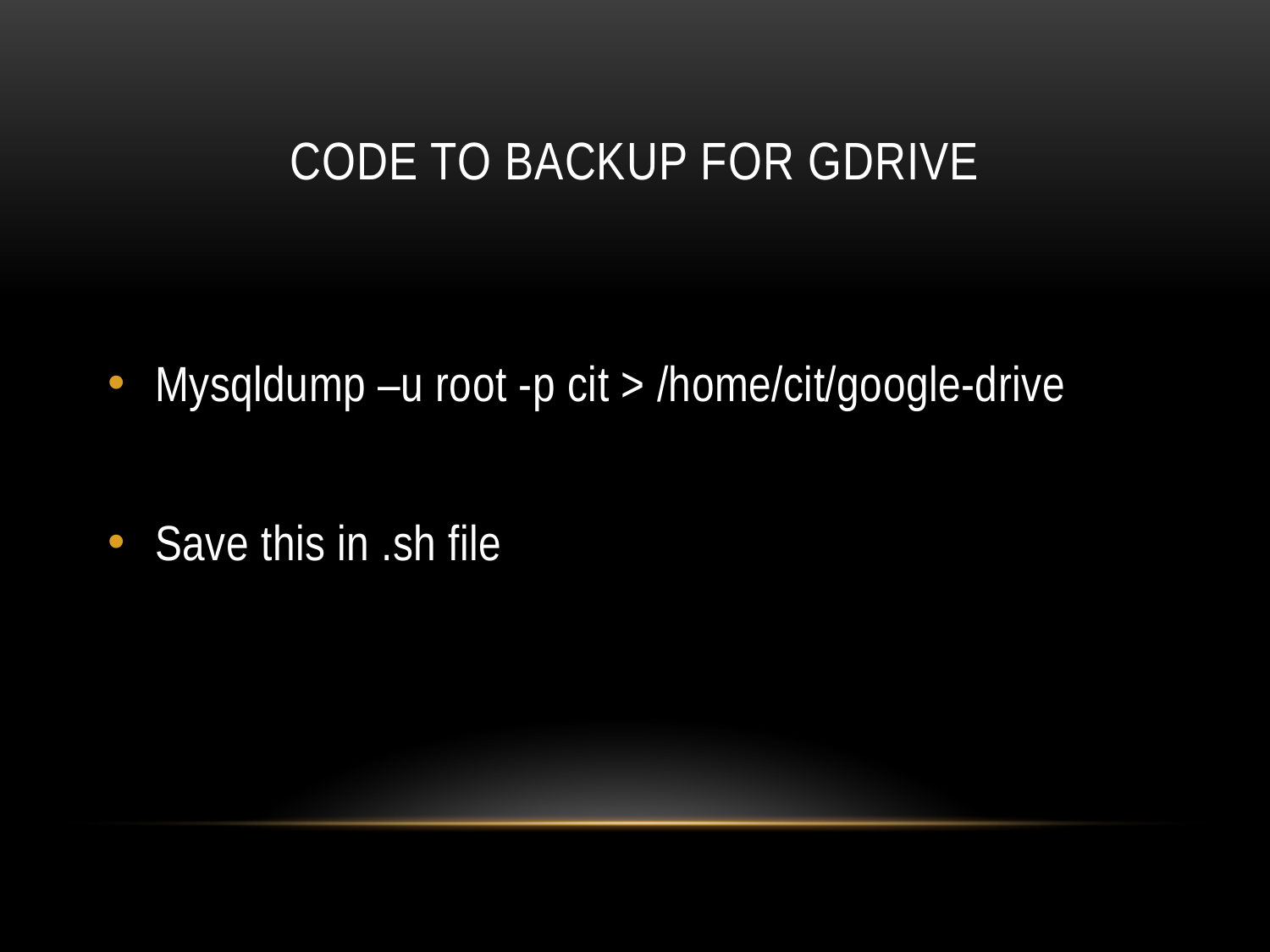

# Code to backup for gdrive
Mysqldump –u root -p cit > /home/cit/google-drive

Save this in .sh file